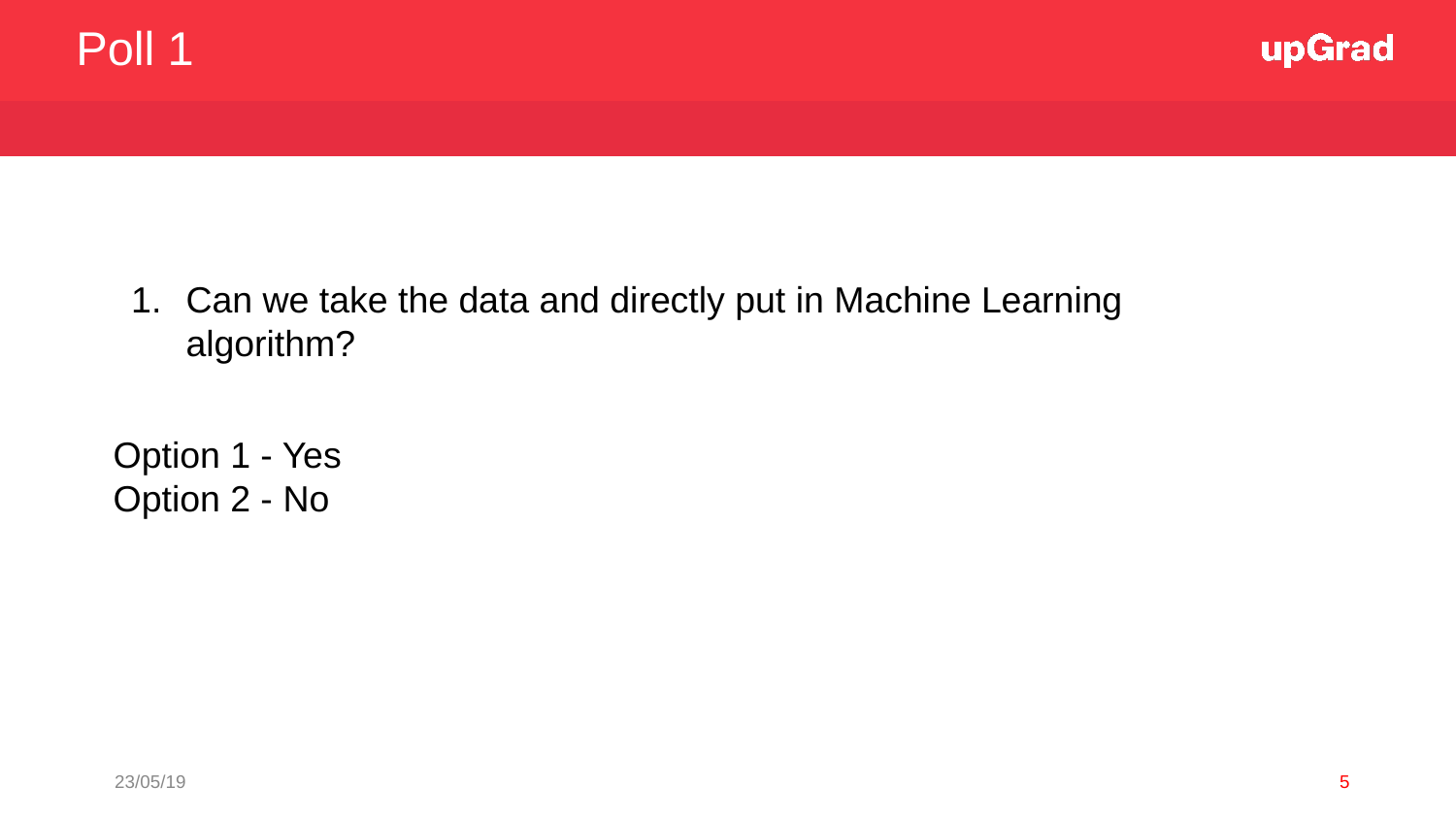

Poll 1

Can we take the data and directly put in Machine Learning algorithm?

Option 1 - Yes
Option 2 - No

23/05/19
5